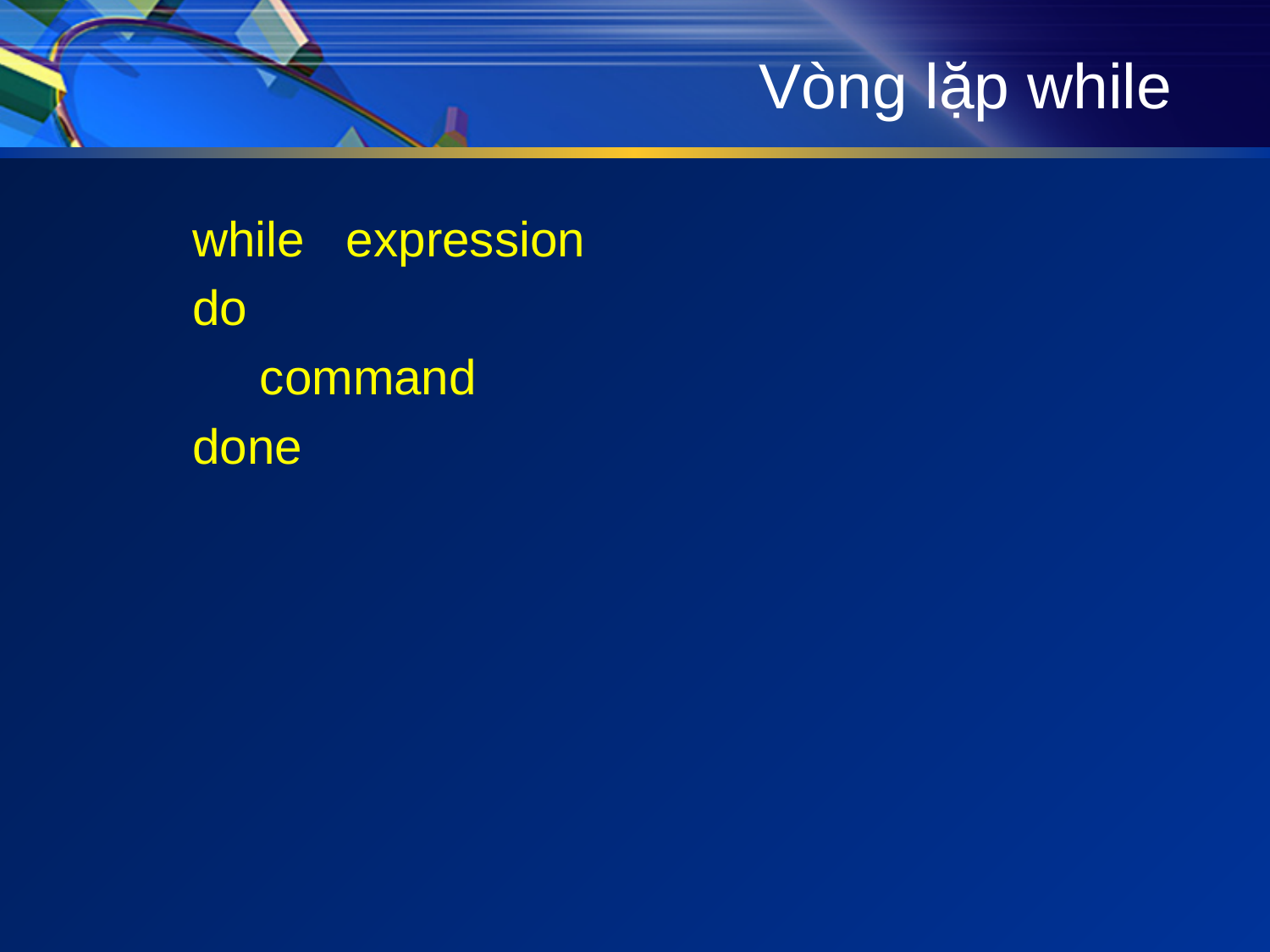

# Vòng lặp while
while   expression
do
	  command
done